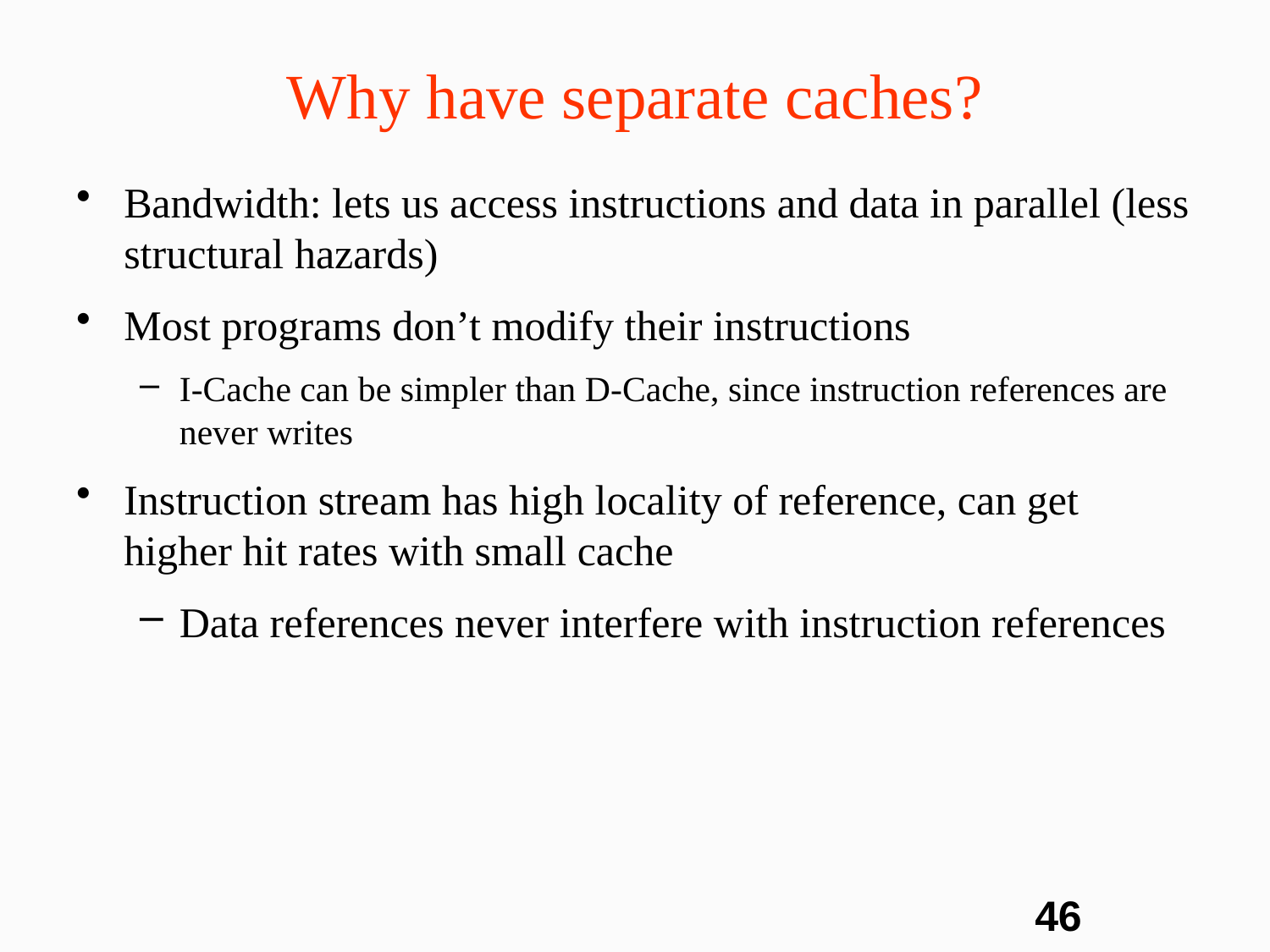

# Why have separate caches?
Bandwidth: lets us access instructions and data in parallel (less structural hazards)
Most programs don’t modify their instructions
I-Cache can be simpler than D-Cache, since instruction references are never writes
Instruction stream has high locality of reference, can get higher hit rates with small cache
Data references never interfere with instruction references
46